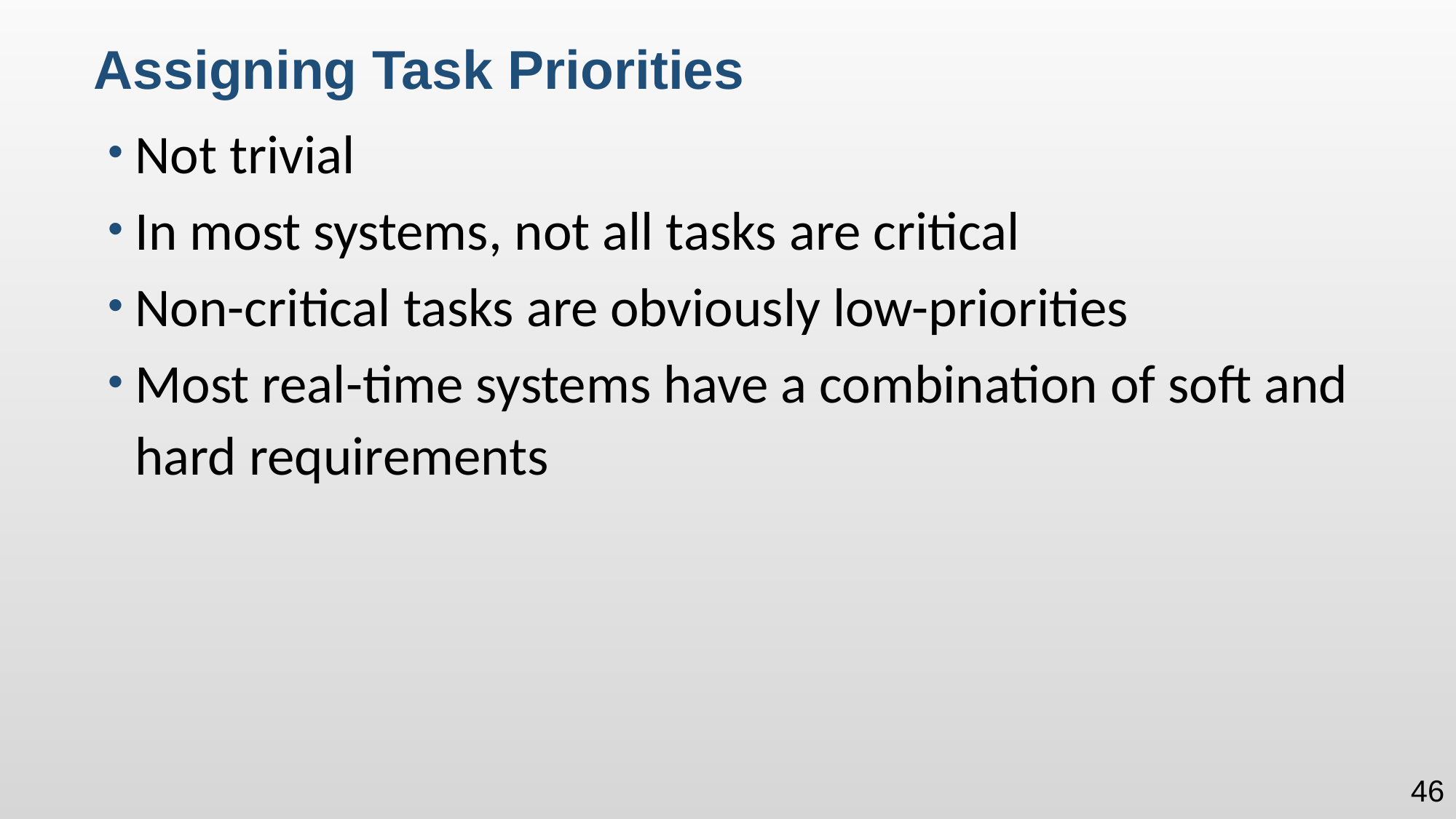

Assigning Task Priorities
Not trivial
In most systems, not all tasks are critical
Non-critical tasks are obviously low-priorities
Most real-time systems have a combination of soft and hard requirements

46